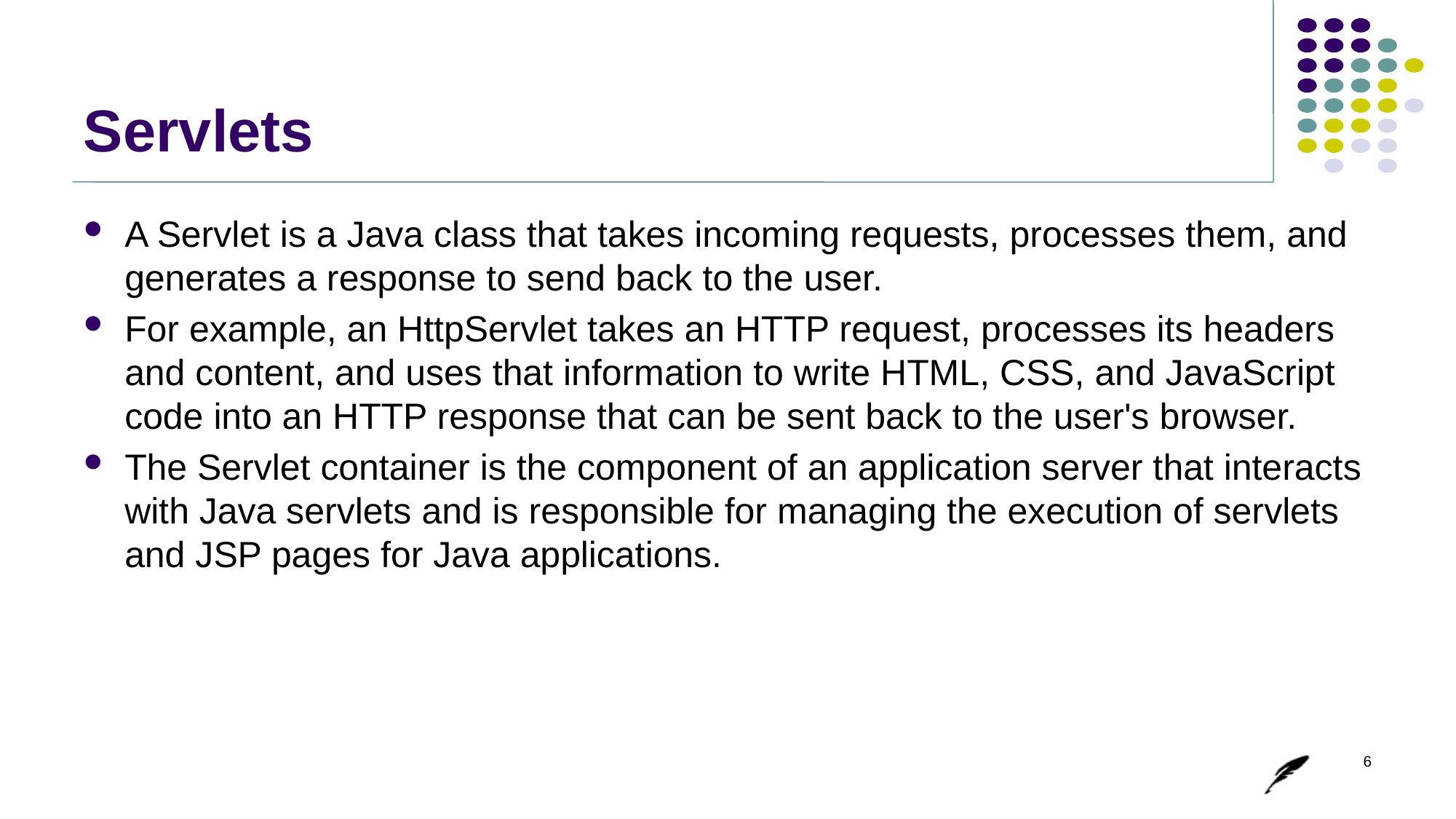

# Servlets
A Servlet is a Java class that takes incoming requests, processes them, and generates a response to send back to the user.
For example, an HttpServlet takes an HTTP request, processes its headers and content, and uses that information to write HTML, CSS, and JavaScript code into an HTTP response that can be sent back to the user's browser.
The Servlet container is the component of an application server that interacts with Java servlets and is responsible for managing the execution of servlets and JSP pages for Java applications.
6